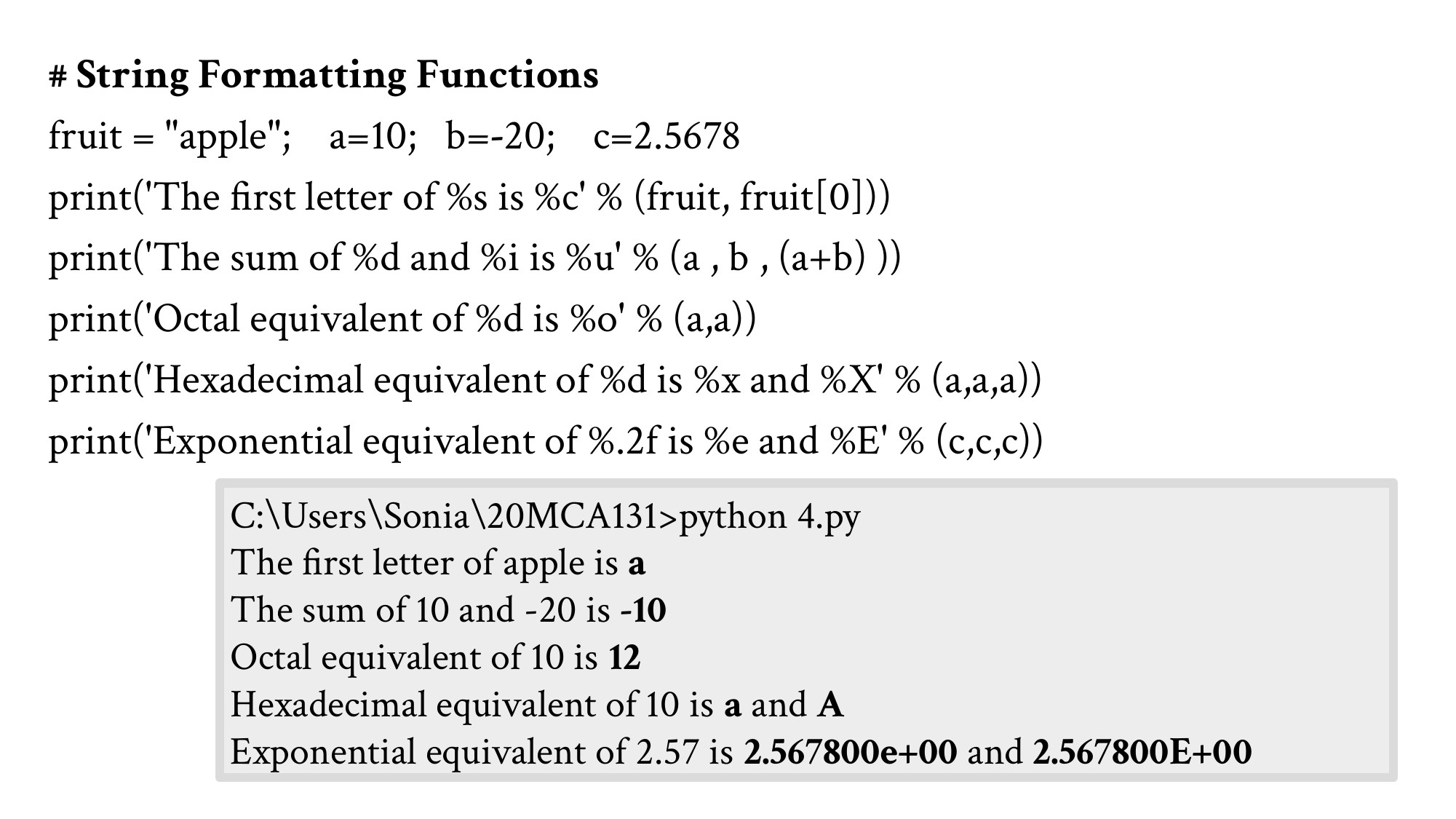

# String Formatting Functions
fruit = "apple";    a=10;   b=-20;    c=2.5678
print('The first letter of %s is %c' % (fruit, fruit[0]))
print('The sum of %d and %i is %u' % (a , b , (a+b) ))
print('Octal equivalent of %d is %o' % (a,a))
print('Hexadecimal equivalent of %d is %x and %X' % (a,a,a))
print('Exponential equivalent of %.2f is %e and %E' % (c,c,c))

C:\Users\Sonia\20MCA131>python 4.py
The first letter of apple is a
The sum of 10 and -20 is -10
Octal equivalent of 10 is 12
Hexadecimal equivalent of 10 is a and A
Exponential equivalent of 2.57 is 2.567800e+00 and 2.567800E+00